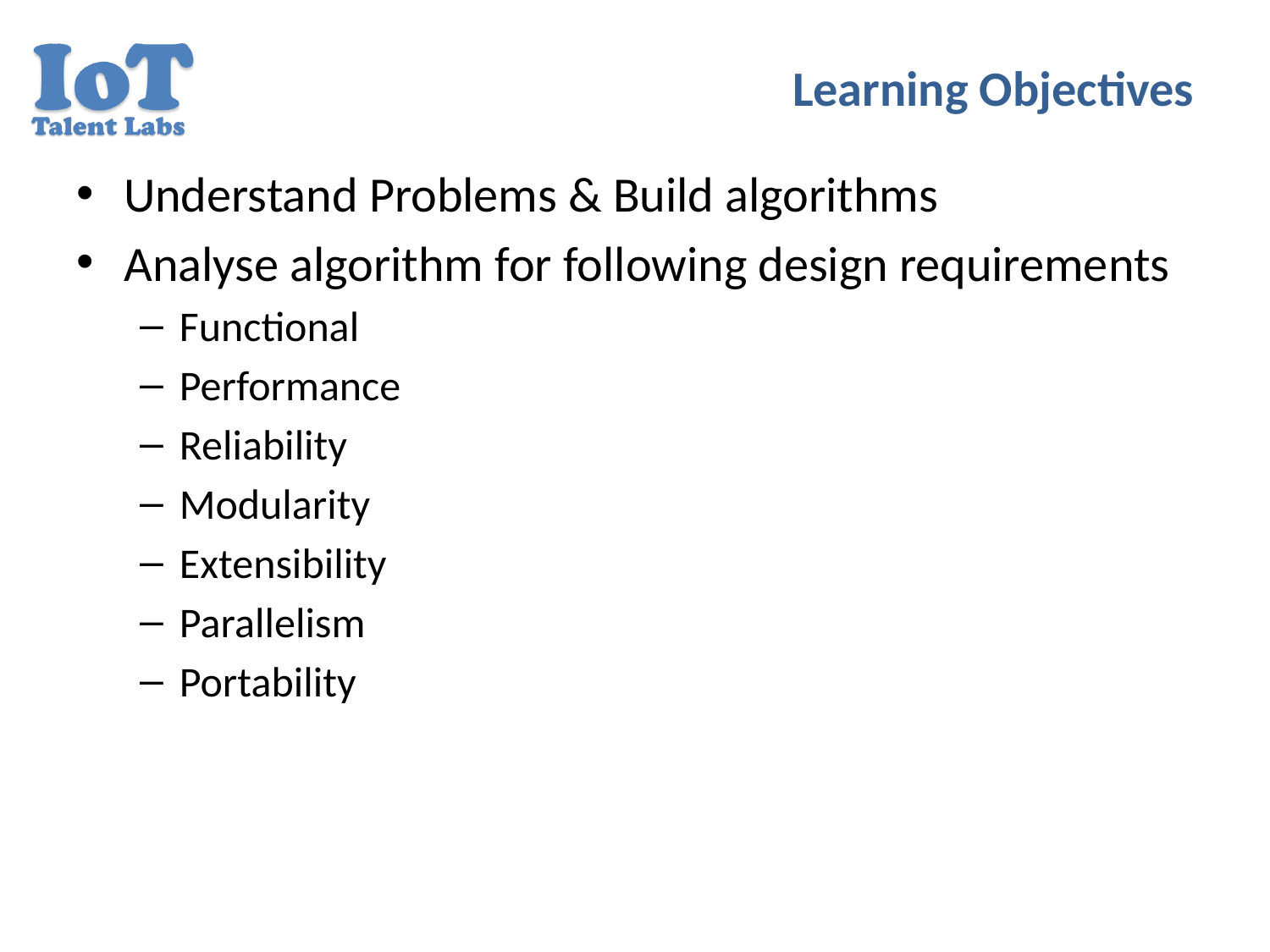

# Learning Objectives
Understand Problems & Build algorithms
Analyse algorithm for following design requirements
Functional
Performance
Reliability
Modularity
Extensibility
Parallelism
Portability